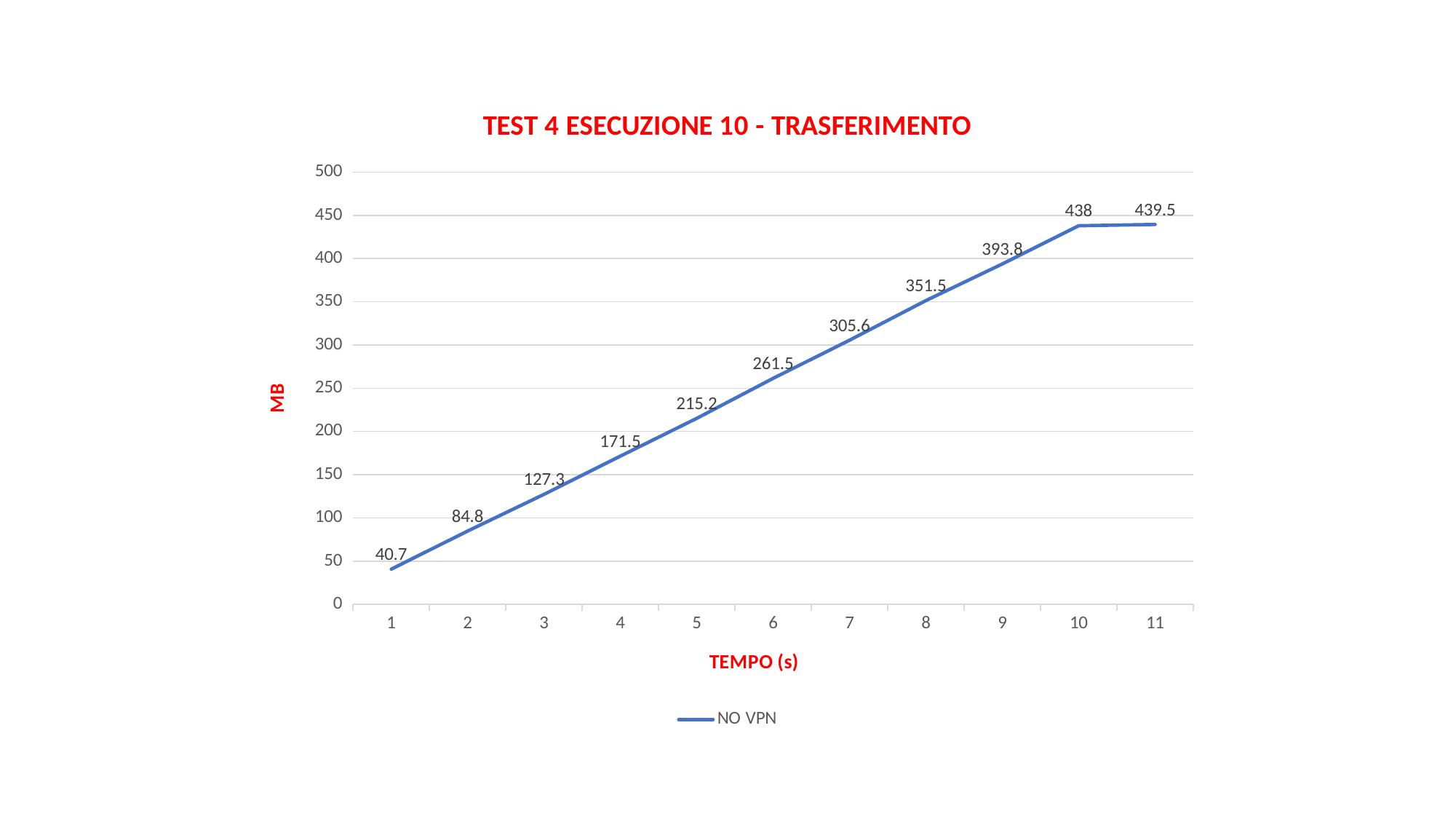

### Chart: TEST 4 ESECUZIONE 10 - TRASFERIMENTO

| Category | NO VPN |
|---|---|
| 1 | 40.7 |
| 2 | 84.8 |
| 3 | 127.3 |
| 4 | 171.5 |
| 5 | 215.2 |
| 6 | 261.5 |
| 7 | 305.6 |
| 8 | 351.5 |
| 9 | 393.8 |
| 10 | 438.0 |
| 11 | 439.5 |